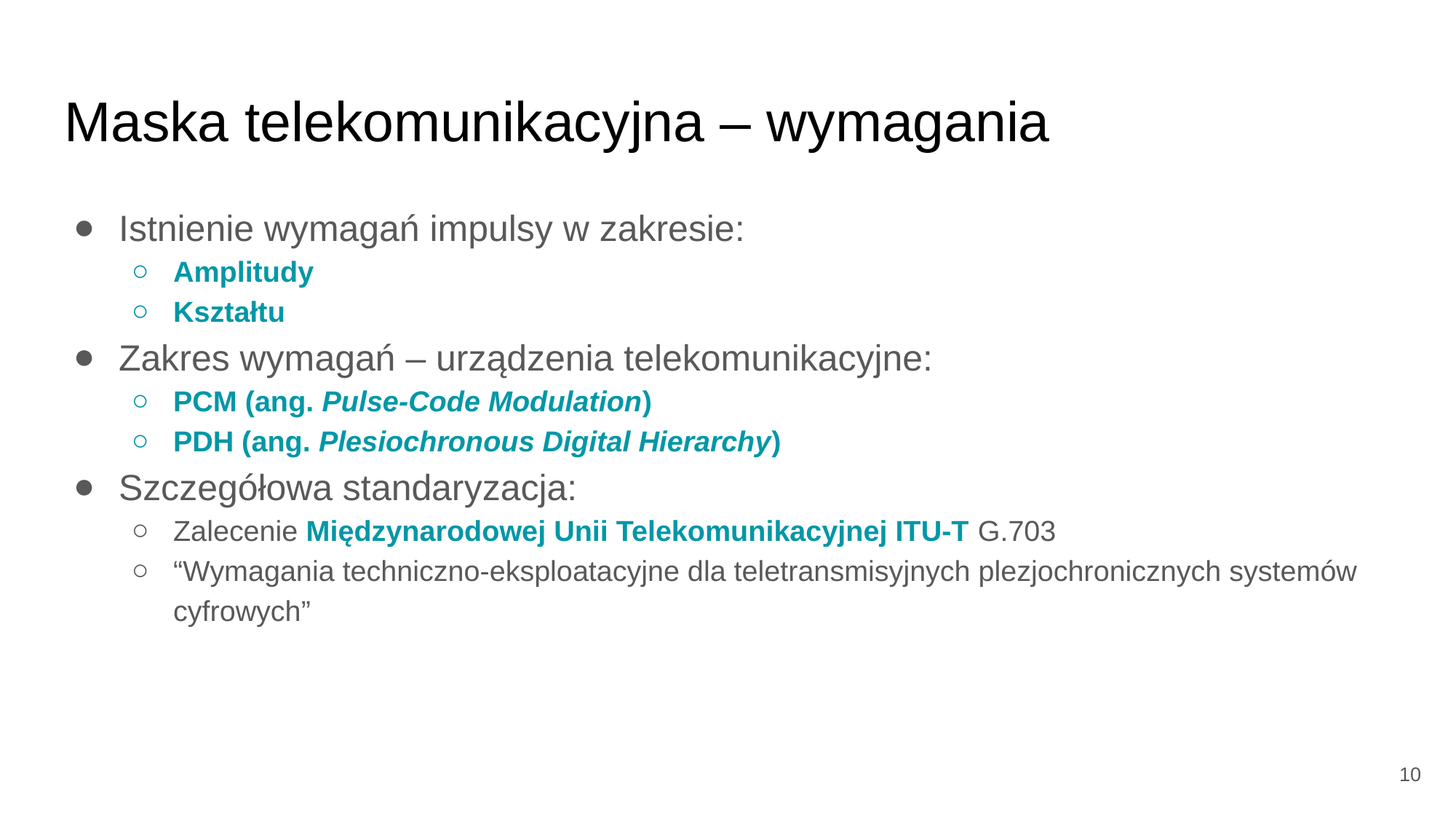

# Maska telekomunikacyjna – wymagania
Istnienie wymagań impulsy w zakresie:
Amplitudy
Kształtu
Zakres wymagań – urządzenia telekomunikacyjne:
PCM (ang. Pulse-Code Modulation)
PDH (ang. Plesiochronous Digital Hierarchy)
Szczegółowa standaryzacja:
Zalecenie Międzynarodowej Unii Telekomunikacyjnej ITU-T G.703
“Wymagania techniczno-eksploatacyjne dla teletransmisyjnych plezjochronicznych systemów cyfrowych”
10